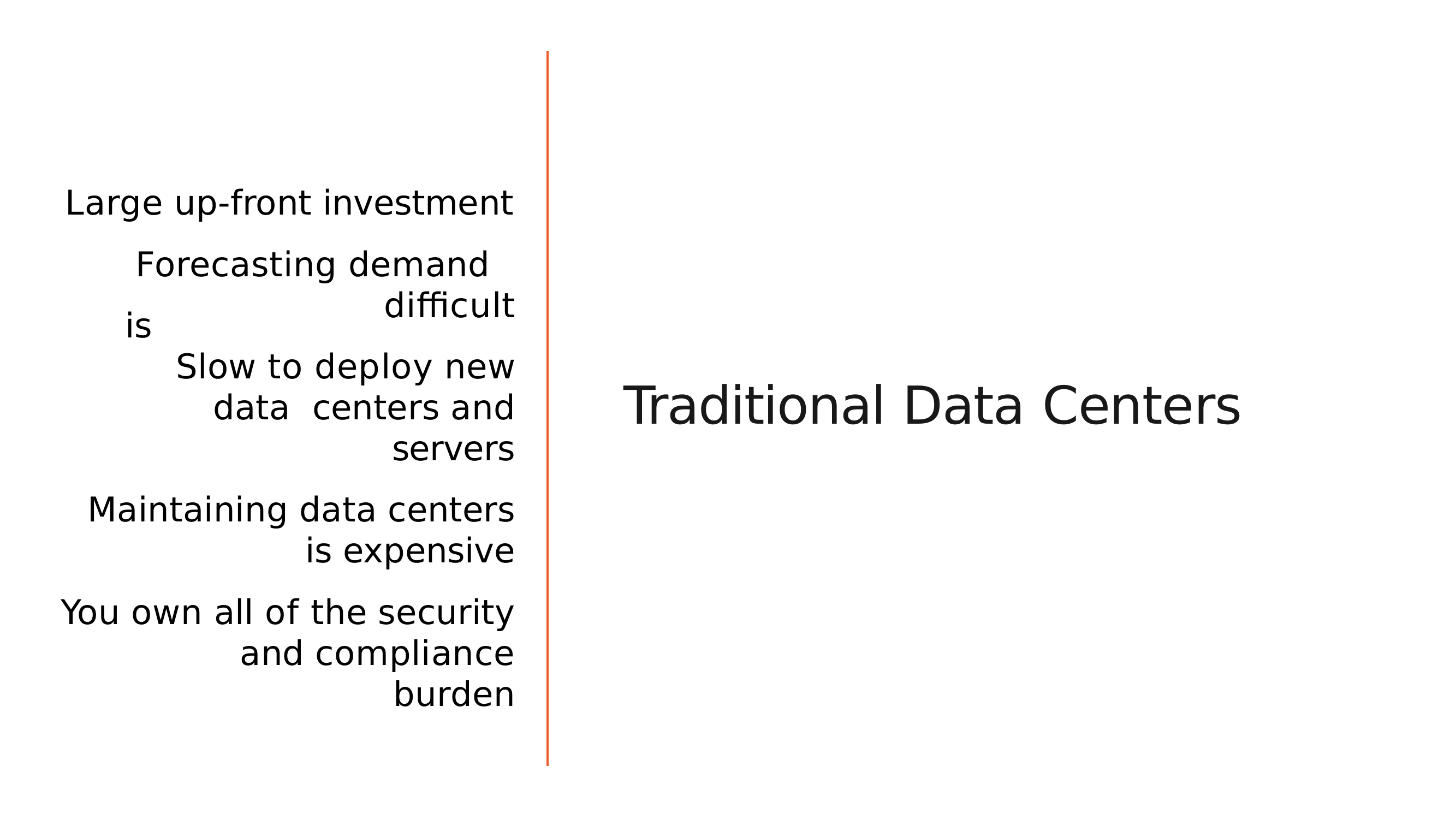

# Large up-front investment  Forecasting demand is
difficult
Slow to deploy new data  centers and servers
Maintaining data centers
is expensive
You own all of the security  and compliance burden
Traditional Data Centers
17